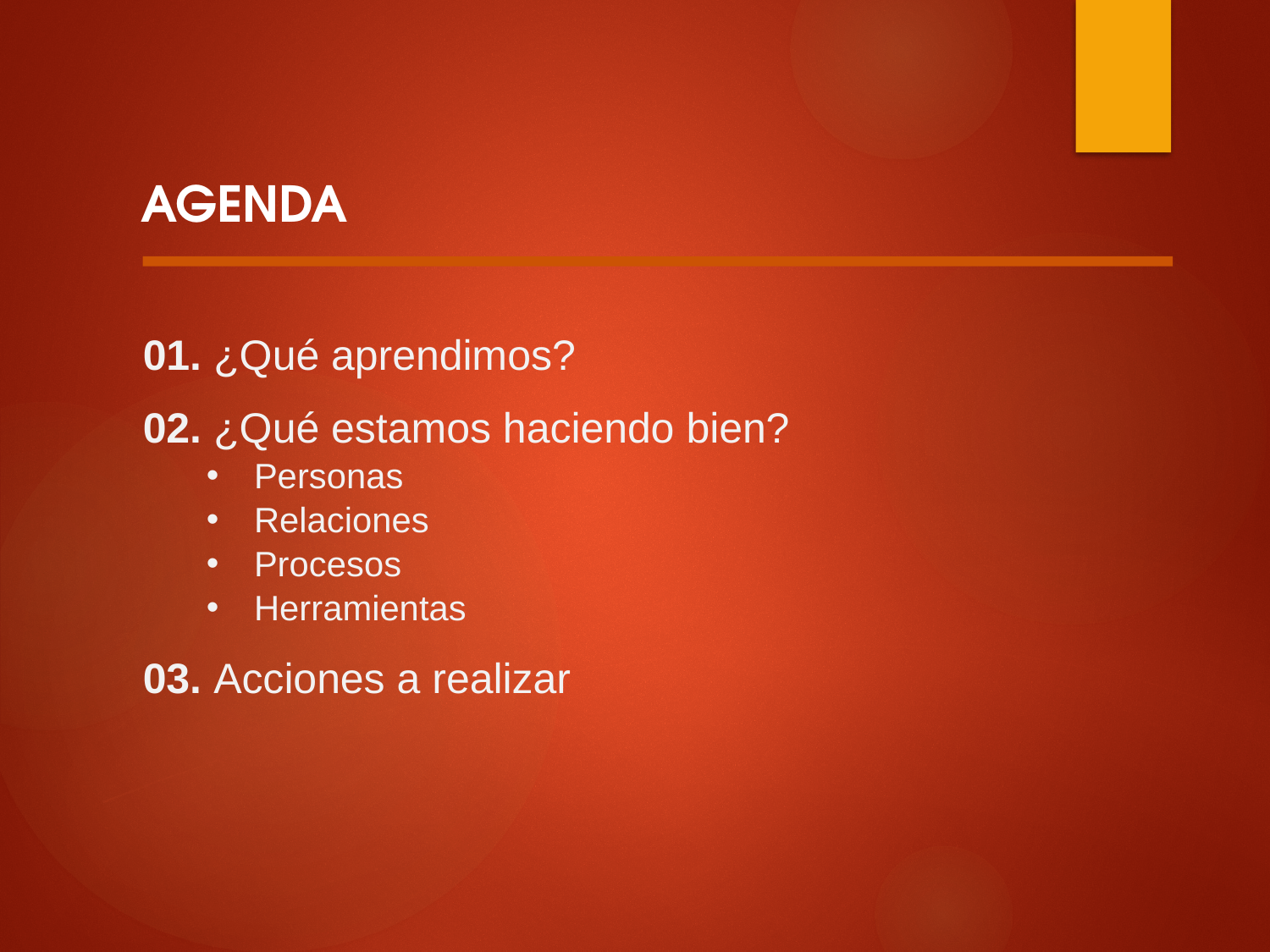

AGENDA

01. ¿Qué aprendimos?
02. ¿Qué estamos haciendo bien?
Personas
Relaciones
Procesos
Herramientas
03. Acciones a realizar